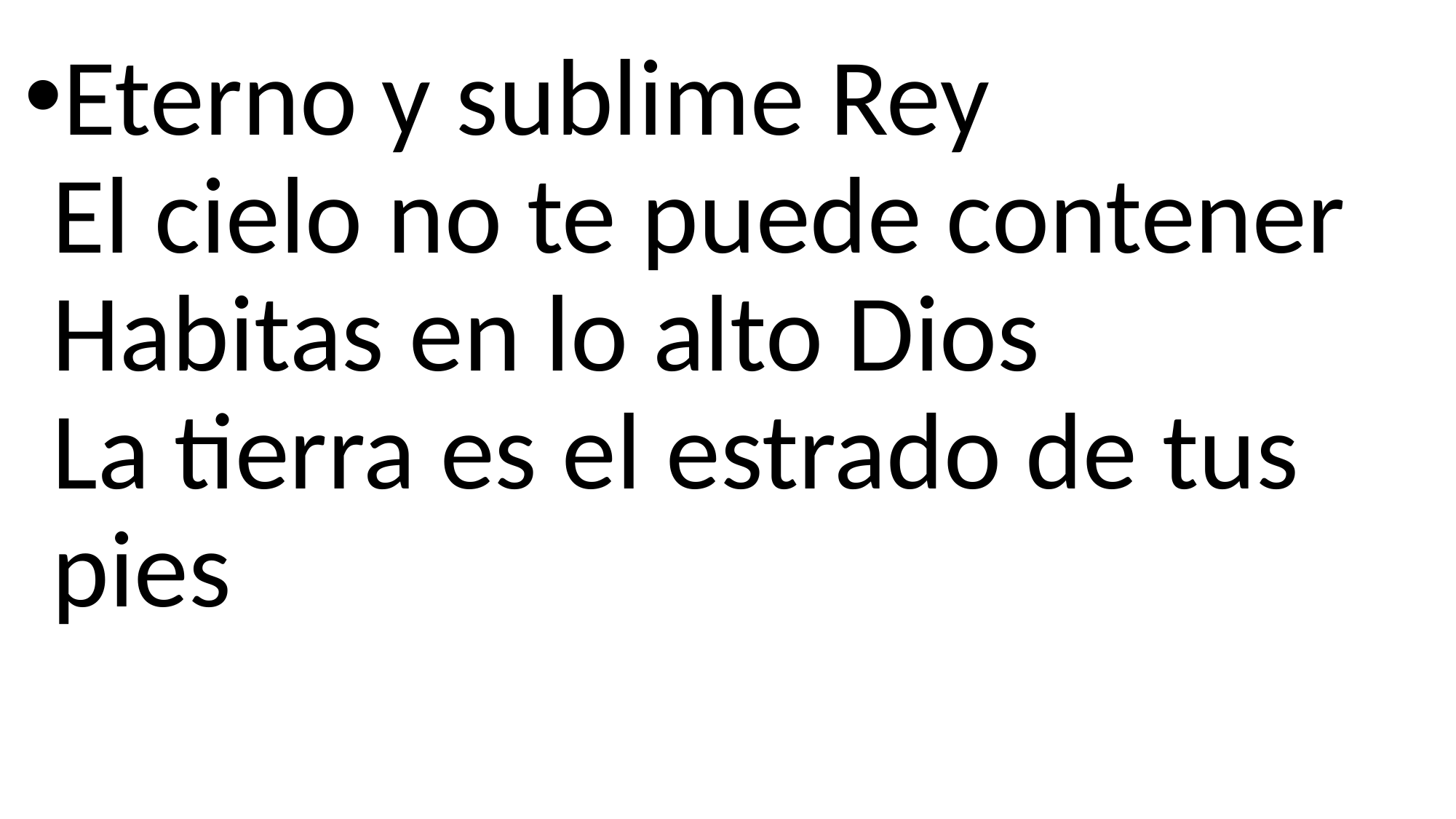

Eterno y sublime Rey
El cielo no te puede contener
Habitas en lo alto Dios
La tierra es el estrado de tus pies